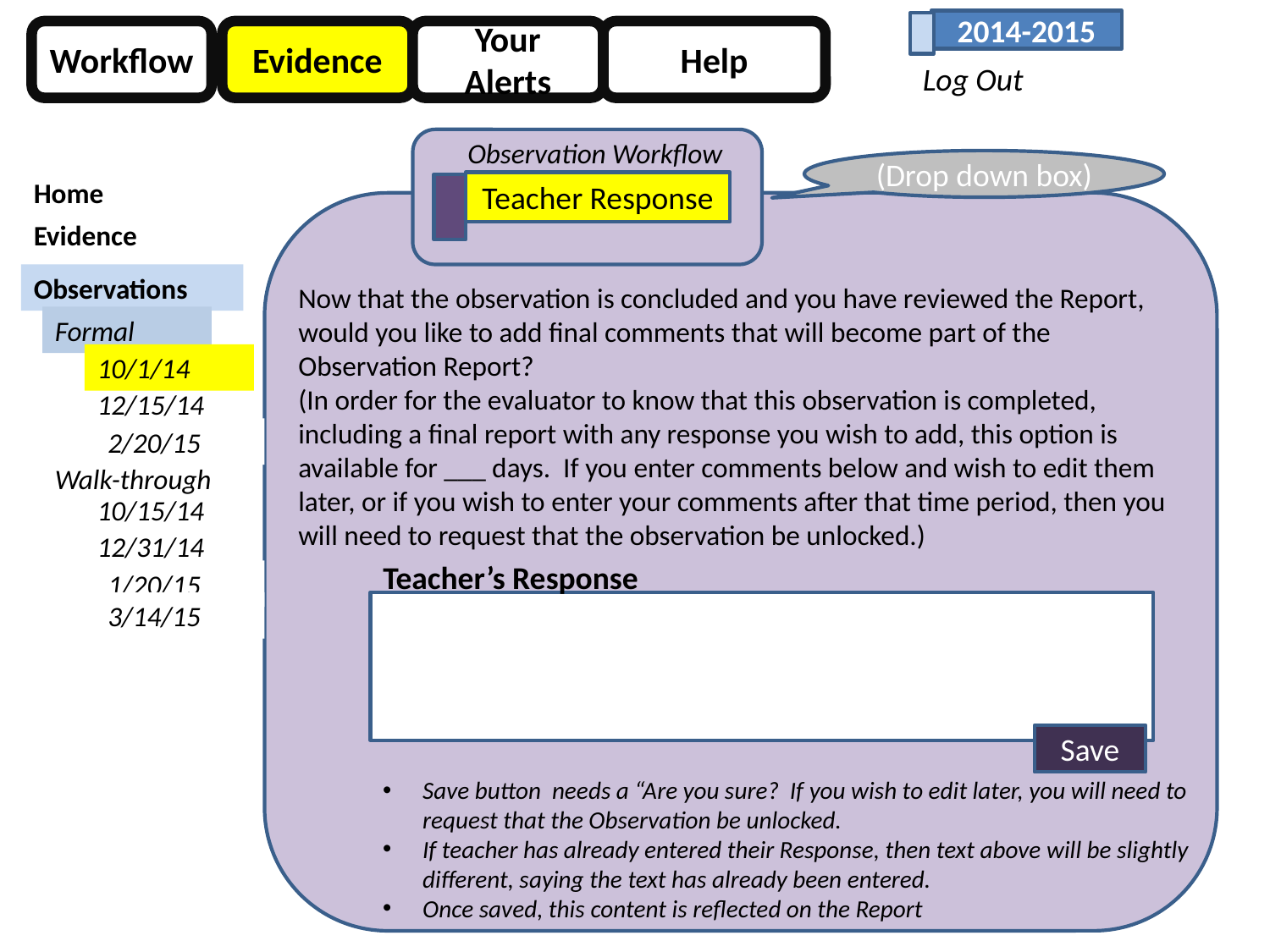

2014-2015

Workflow
Evidence
Your Alerts
Help
Log Out

Observation Workflow
Teacher Response

(Drop down box)
Home

Evidence
Observations
Now that the observation is concluded and you have reviewed the Report, would you like to add final comments that will become part of the Observation Report?
(In order for the evaluator to know that this observation is completed, including a final report with any response you wish to add, this option is available for ___ days.  If you enter comments below and wish to edit them later, or if you wish to enter your comments after that time period, then you will need to request that the observation be unlocked.)
Formal
10/1/14
12/15/14
2/20/15
Walk-through
10/15/14
12/31/14
Teacher’s Response
1/20/15
3/14/15

Save
Save button  needs a “Are you sure?  If you wish to edit later, you will need to request that the Observation be unlocked.
If teacher has already entered their Response, then text above will be slightly different, saying the text has already been entered.
Once saved, this content is reflected on the Report